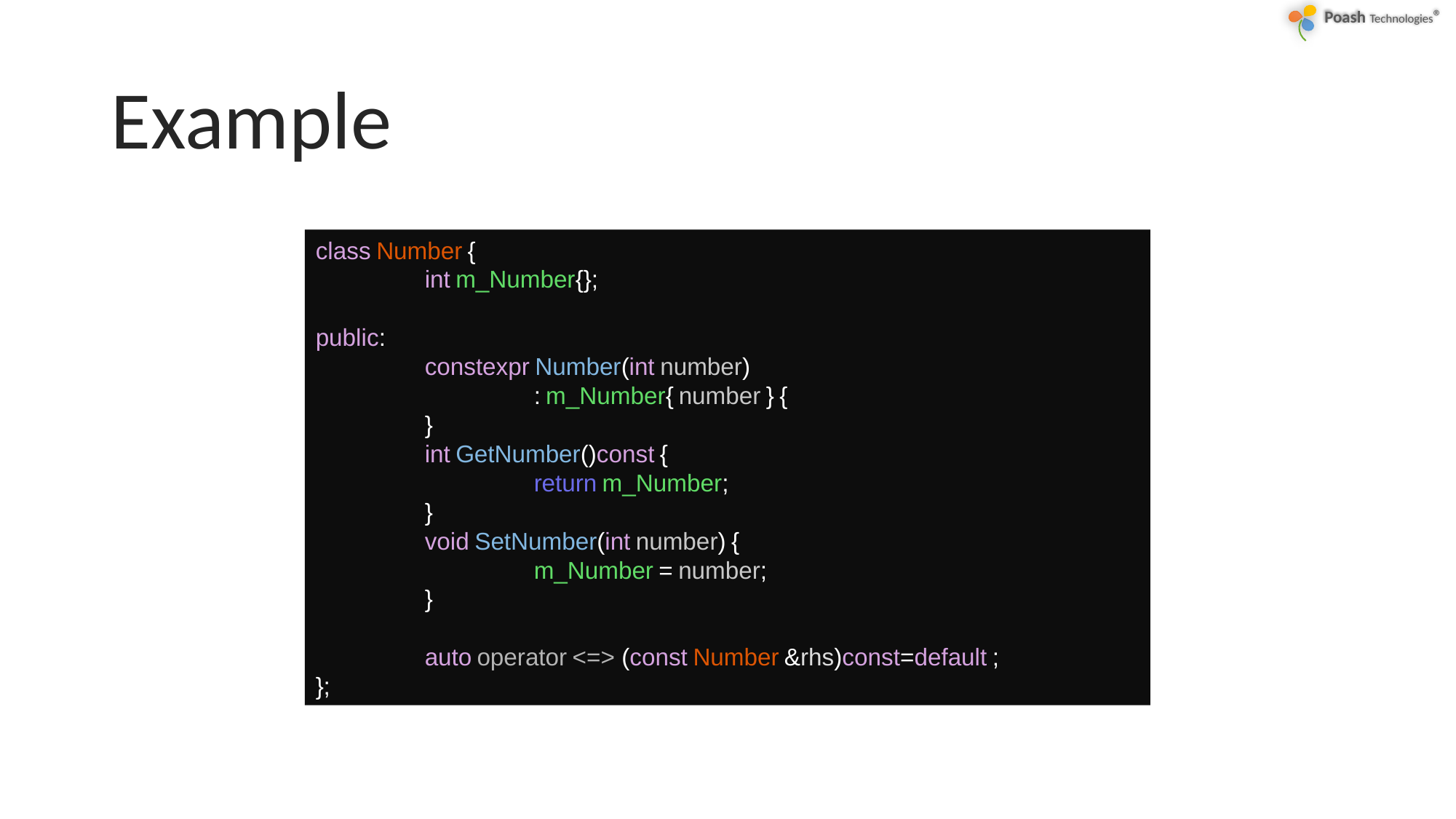

# Example
class Number {
	int m_Number{};

public:
	constexpr Number(int number)
		: m_Number{ number } {
	}
	int GetNumber()const {
		return m_Number;
	}
	void SetNumber(int number) {
		m_Number = number;
	}

	auto operator <=> (const Number &rhs)const=default ;
};